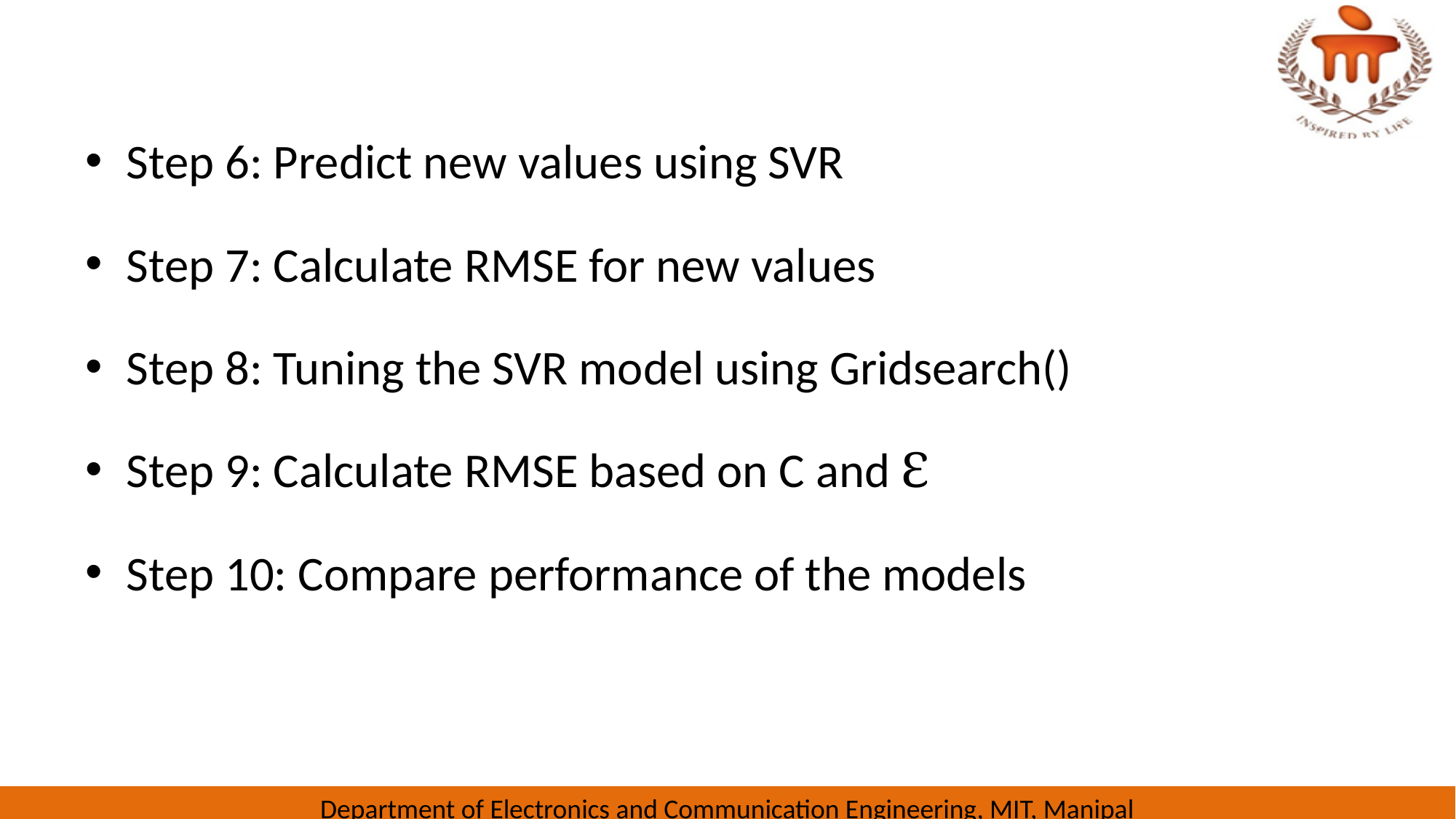

Step 6: Predict new values using SVR
Step 7: Calculate RMSE for new values
Step 8: Tuning the SVR model using Gridsearch()
Step 9: Calculate RMSE based on C and ℇ
Step 10: Compare performance of the models